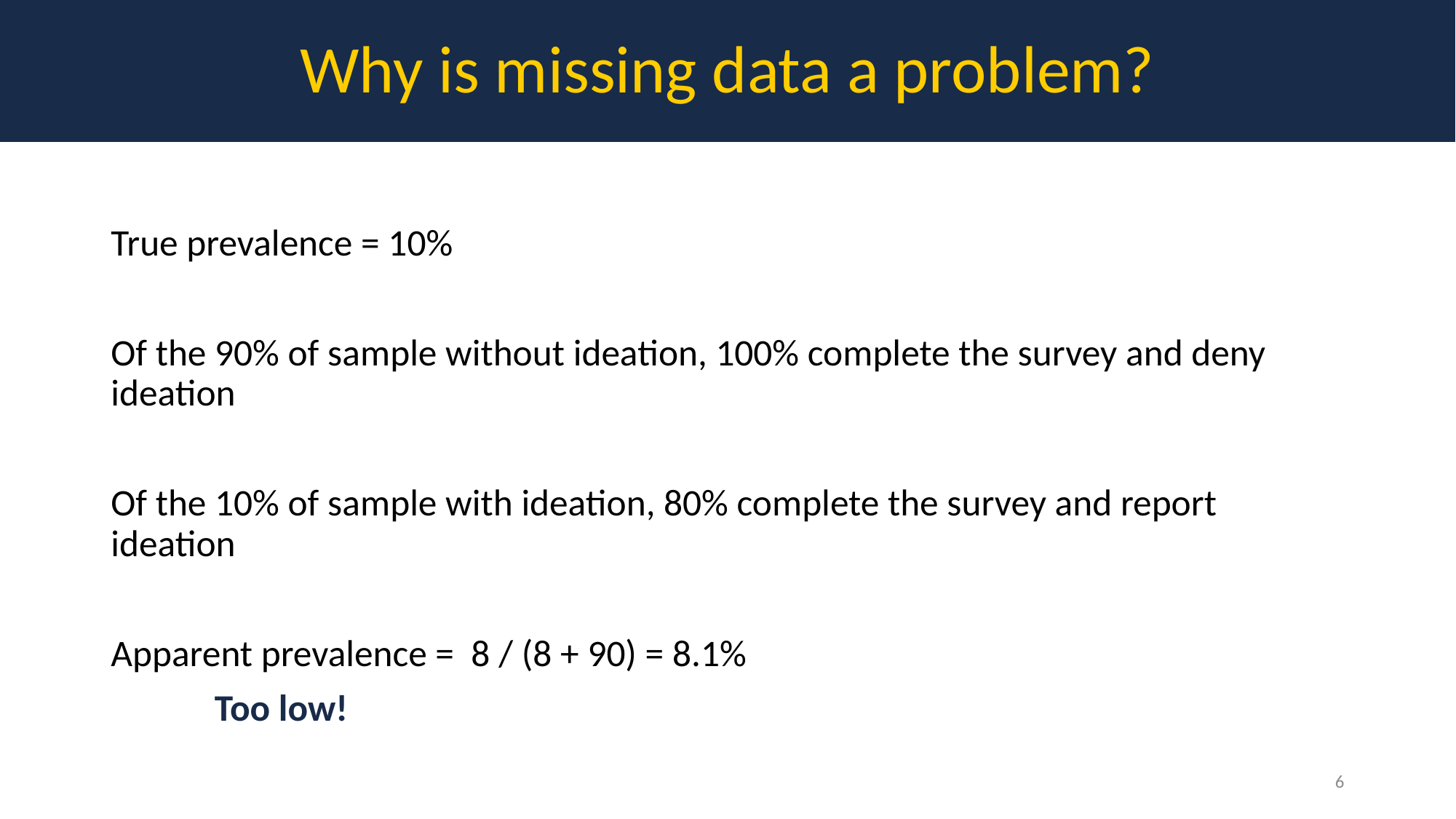

Why is missing data a problem?
True prevalence = 10%

Of the 90% of sample without ideation, 100% complete the survey and deny ideation

Of the 10% of sample with ideation, 80% complete the survey and report ideation

Apparent prevalence =  8 / (8 + 90) = 8.1%
	Too low!
6